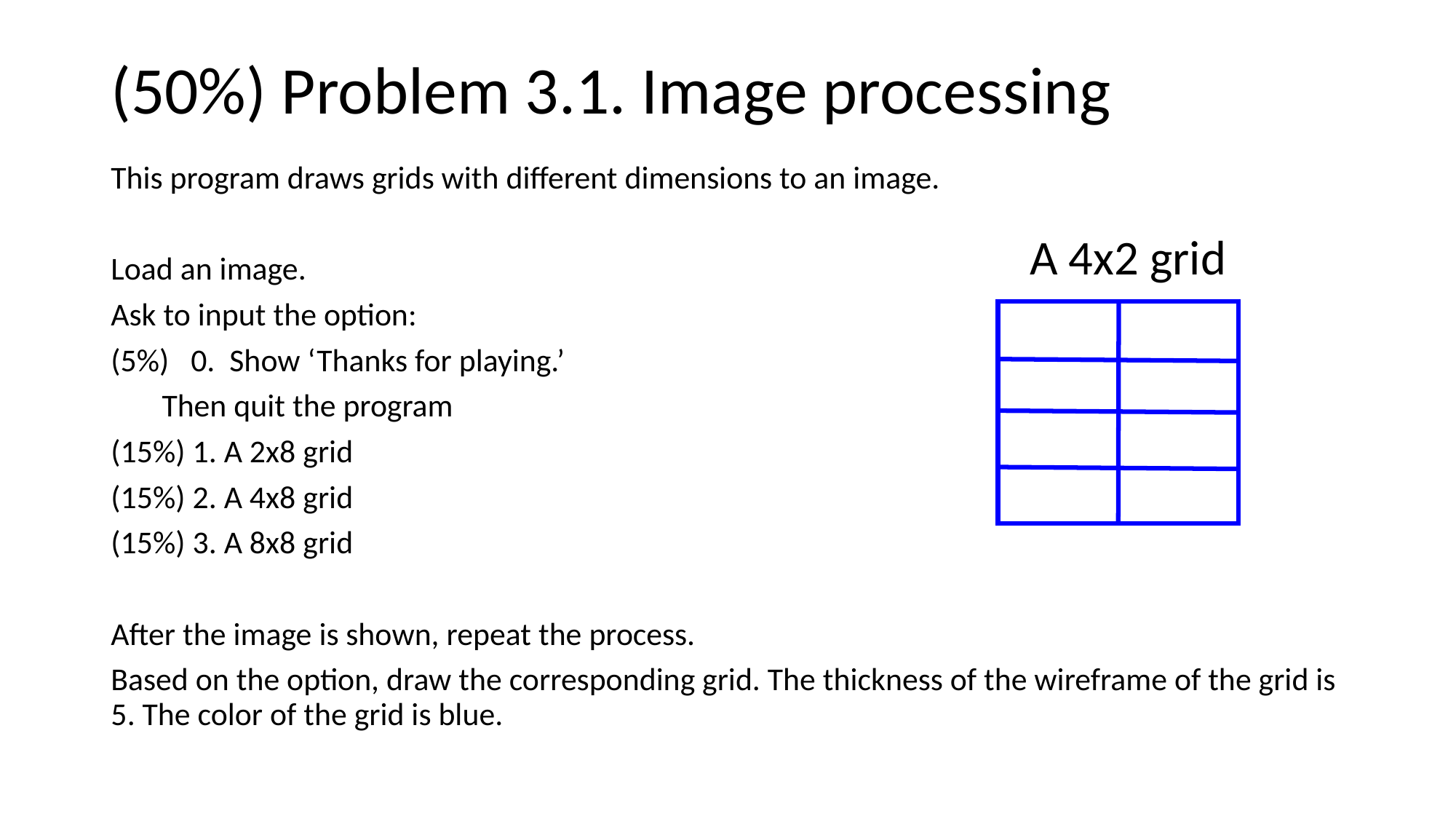

# (50%) Problem 3.1. Image processing
This program draws grids with different dimensions to an image.

Load an image.
Ask to input the option:
(5%)   0.  Show ‘Thanks for playing.’
       Then quit the program
(15%) 1. A 2x8 grid
(15%) 2. A 4x8 grid
(15%) 3. A 8x8 grid

After the image is shown, repeat the process.
Based on the option, draw the corresponding grid. The thickness of the wireframe of the grid is 5. The color of the grid is blue.

A 4x2 grid